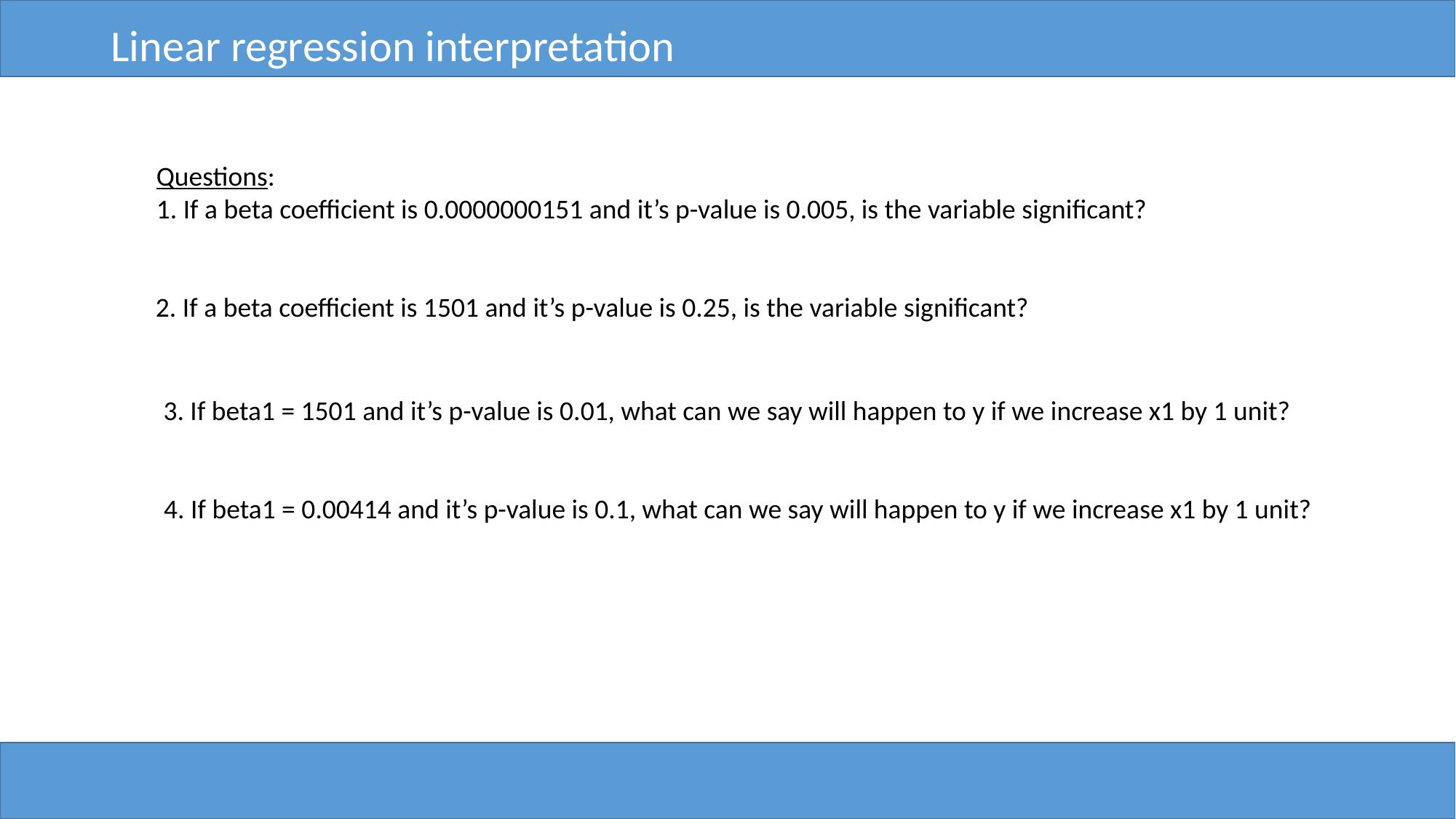

# Linear regression interpretation
Questions:
1. If a beta coefficient is 0.0000000151 and it’s p-value is 0.005, is the variable significant?
2. If a beta coefficient is 1501 and it’s p-value is 0.25, is the variable significant?
3. If beta1 = 1501 and it’s p-value is 0.01, what can we say will happen to y if we increase x1 by 1 unit?
4. If beta1 = 0.00414 and it’s p-value is 0.1, what can we say will happen to y if we increase x1 by 1 unit?